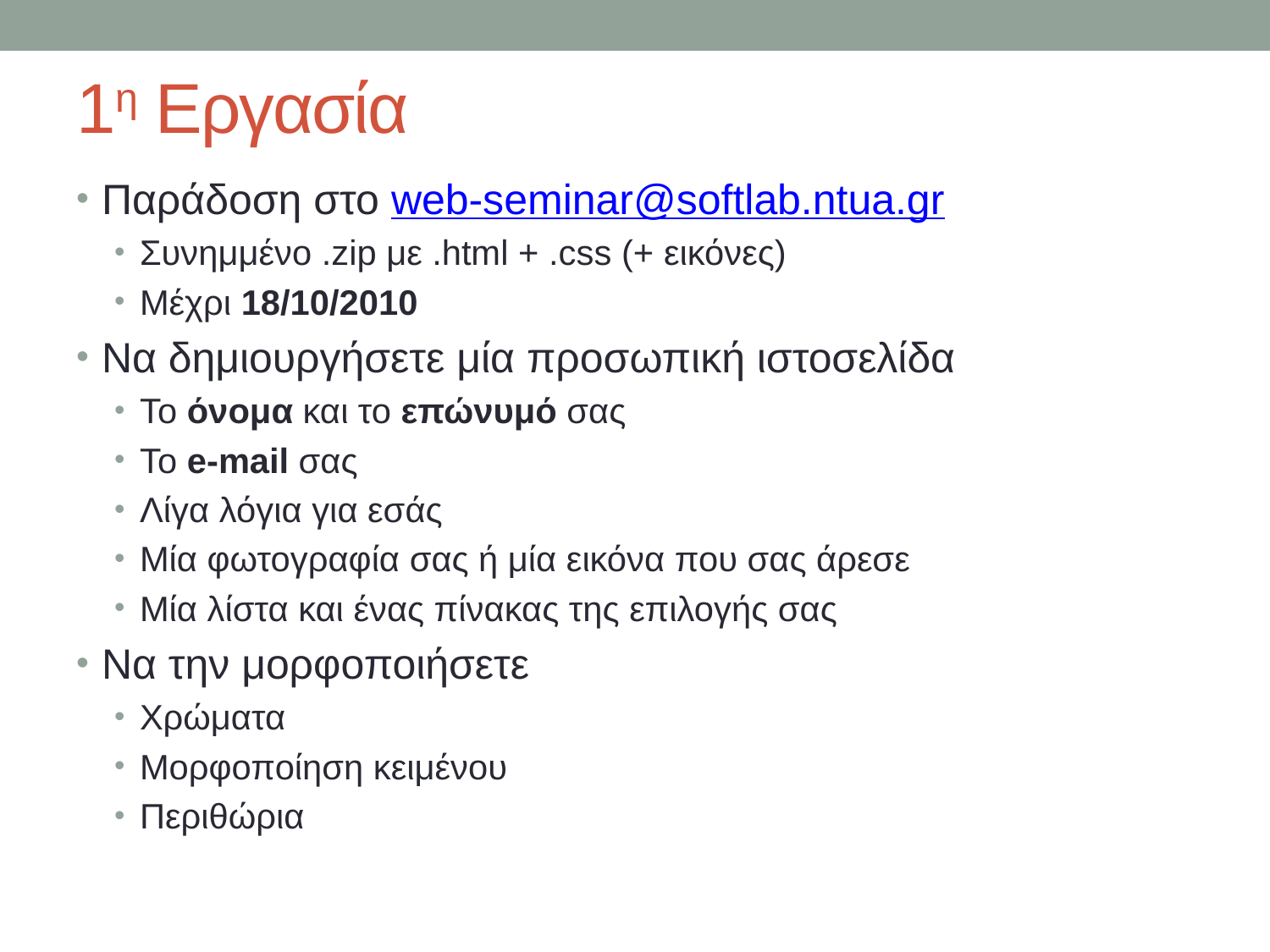

# 1η Εργασία
Παράδοση στο web-seminar@softlab.ntua.gr
Συνημμένο .zip με .html + .css (+ εικόνες)
Μέχρι 18/10/2010
Να δημιουργήσετε μία προσωπική ιστοσελίδα
Το όνομα και το επώνυμό σας
Το e-mail σας
Λίγα λόγια για εσάς
Μία φωτογραφία σας ή μία εικόνα που σας άρεσε
Μία λίστα και ένας πίνακας της επιλογής σας
Να την μορφοποιήσετε
Χρώματα
Μορφοποίηση κειμένου
Περιθώρια